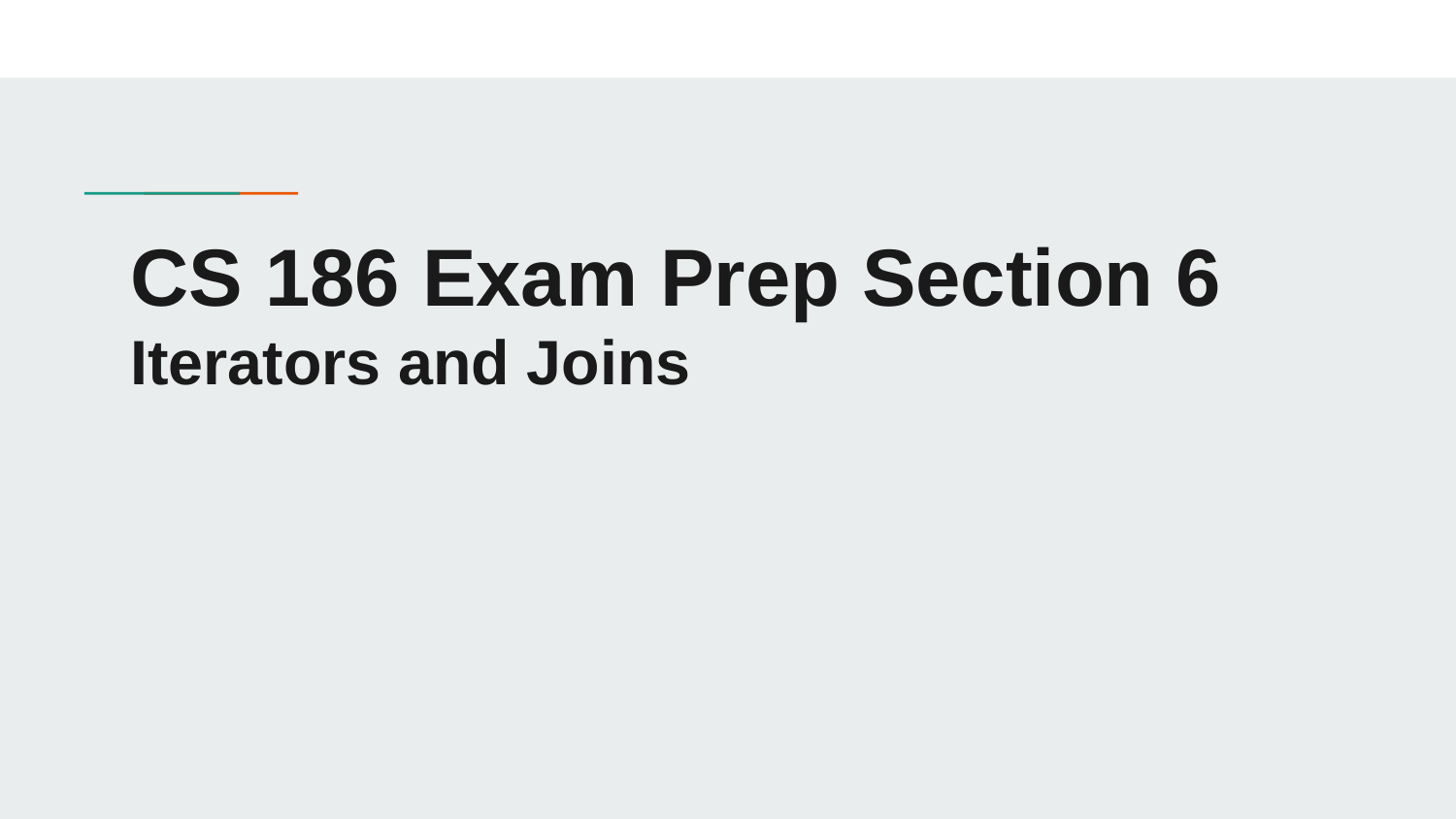

# CS 186 Exam Prep Section 6
Iterators and Joins